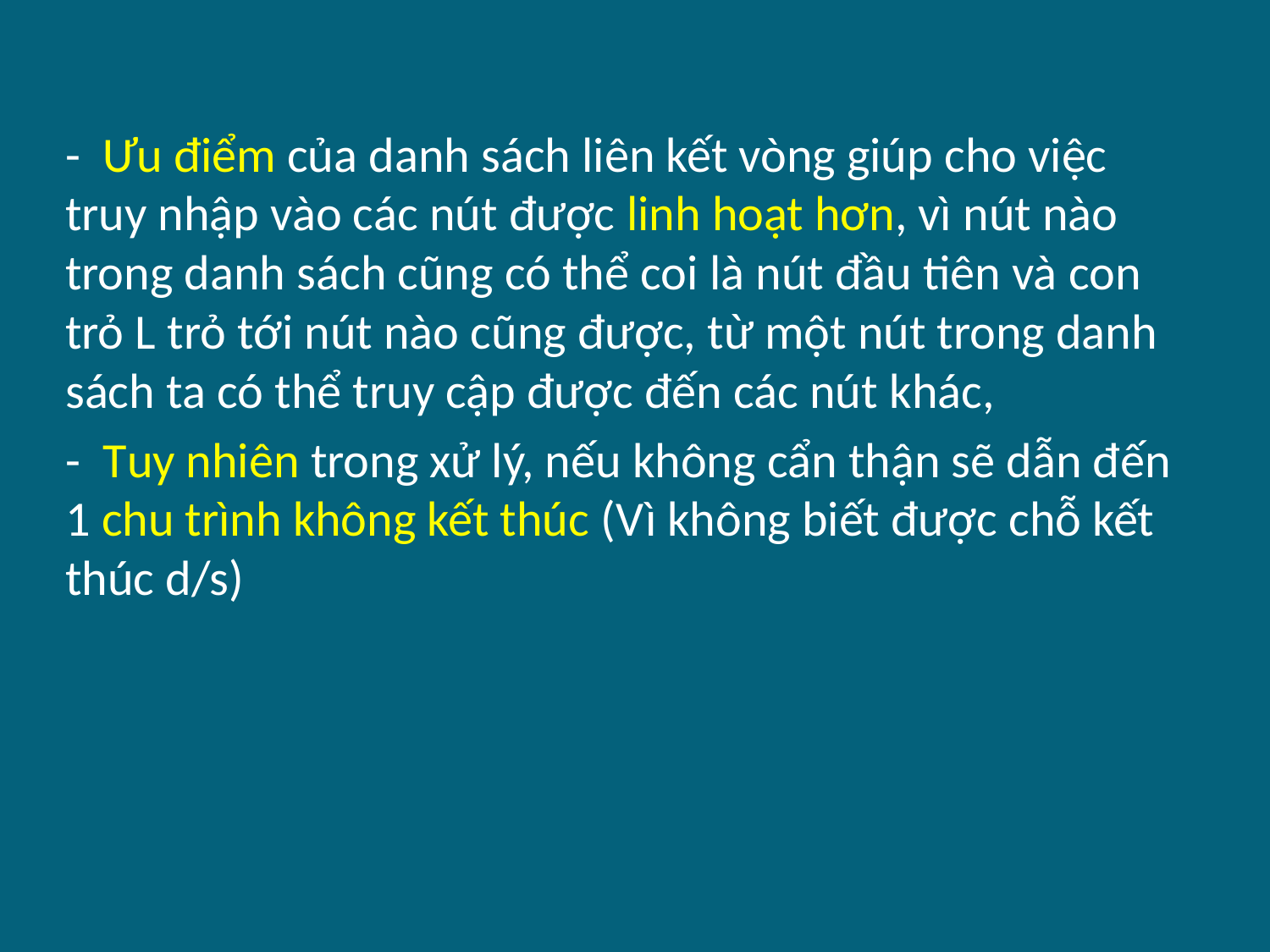

# -  Ưu điểm của danh sách liên kết vòng giúp cho việc truy nhập vào các nút được linh hoạt hơn, vì nút nào trong danh sách cũng có thể coi là nút đầu tiên và con trỏ L trỏ tới nút nào cũng được, từ một nút trong danh sách ta có thể truy cập được đến các nút khác,
-  Tuy nhiên trong xử lý, nếu không cẩn thận sẽ dẫn đến 1 chu trình không kết thúc (Vì không biết được chỗ kết thúc d/s)